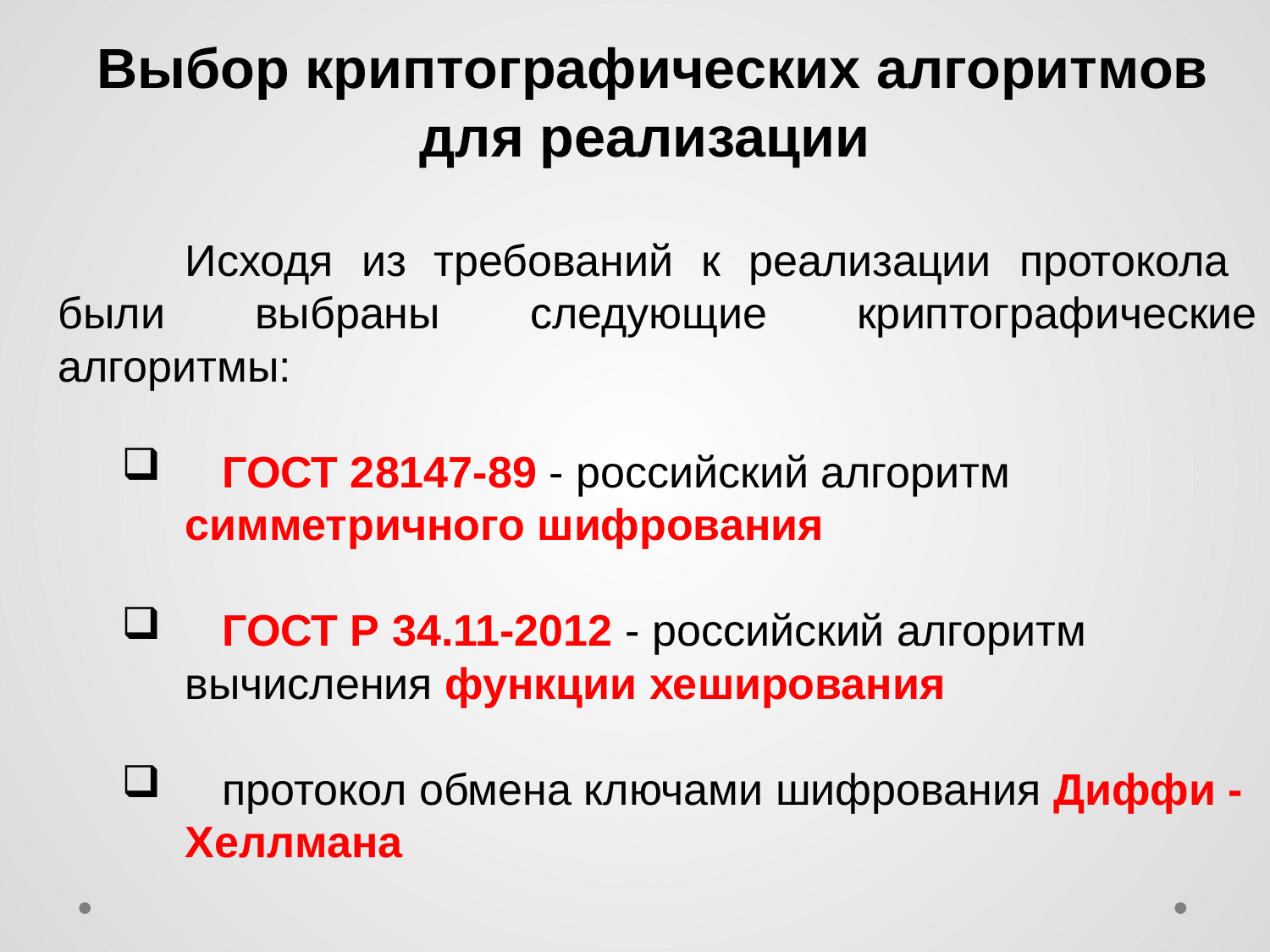

Выбор криптографических алгоритмов для реализации
	Исходя из требований к реализации протокола  были выбраны следующие криптографические алгоритмы:

   ГОСТ 28147-89 - российский алгоритм симметричного шифрования

   ГОСТ Р 34.11-2012 - российский алгоритм вычисления функции хеширования

   протокол обмена ключами шифрования Диффи - Хеллмана